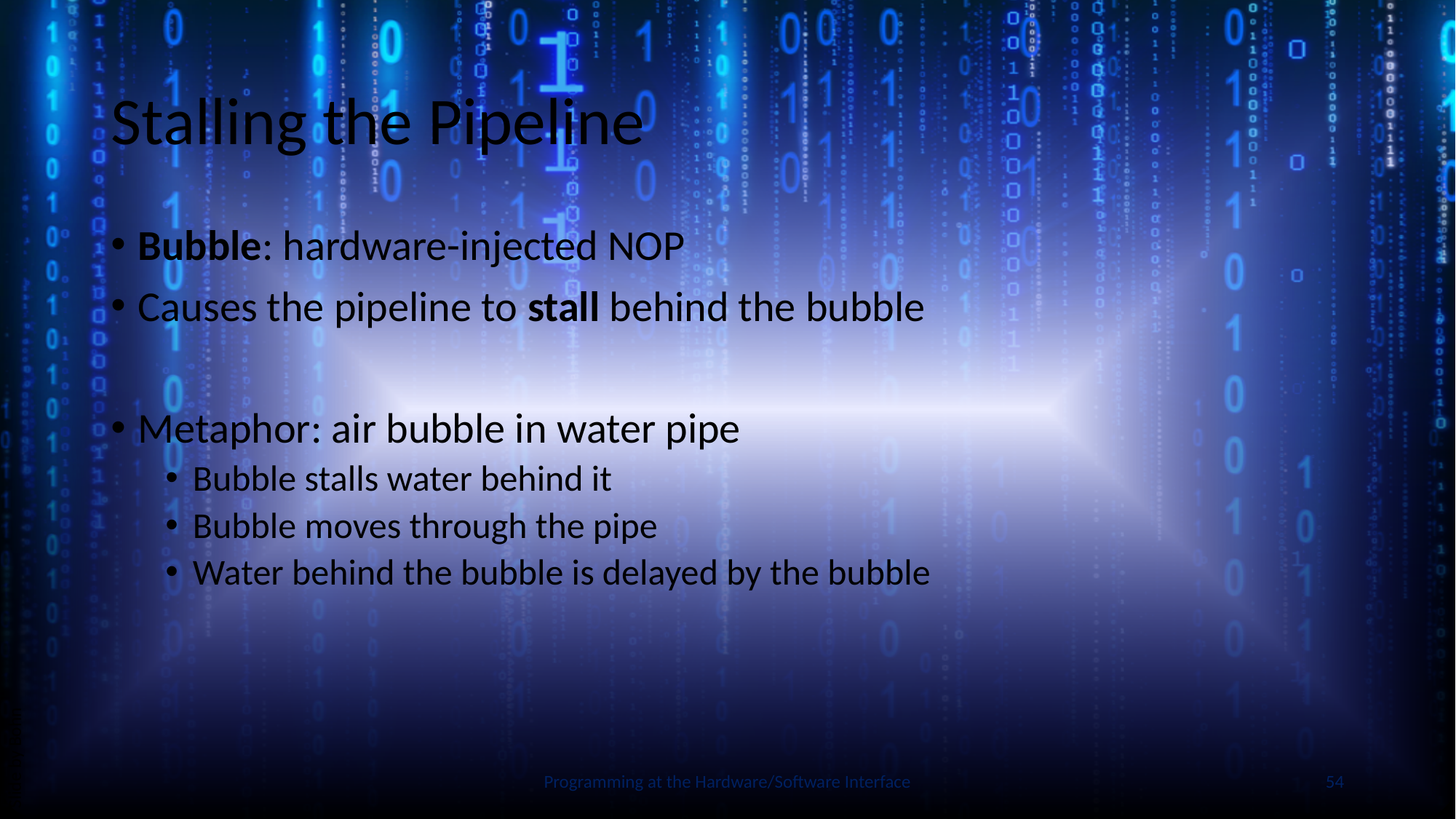

# Stalling the Pipeline
Bubble: hardware-injected NOP
Causes the pipeline to stall behind the bubble

Metaphor: air bubble in water pipe
Bubble stalls water behind it
Bubble moves through the pipe
Water behind the bubble is delayed by the bubble
Slide by Bohn
Programming at the Hardware/Software Interface
54